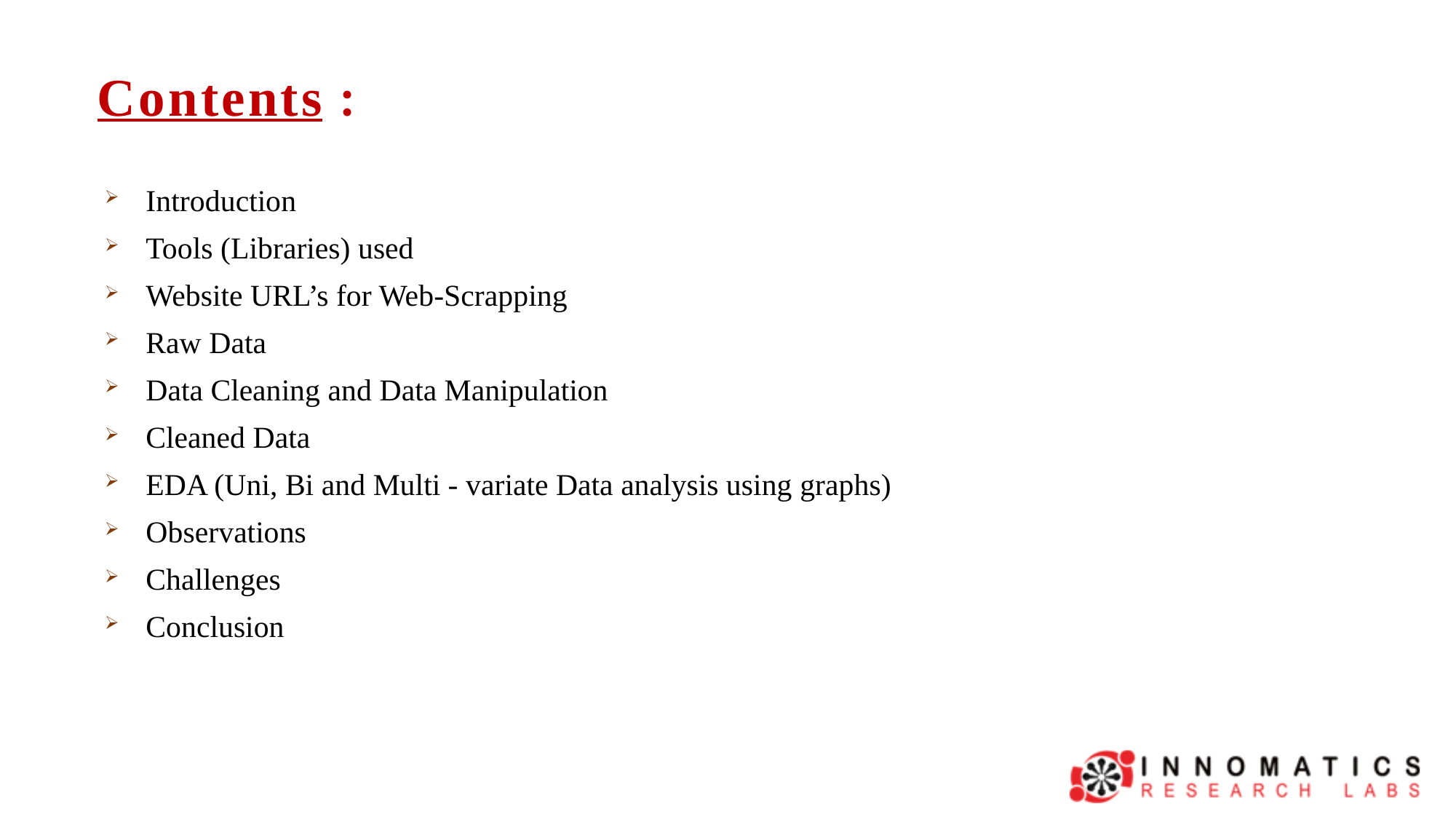

Contents :
Introduction
Tools (Libraries) used
Website URL’s for Web-Scrapping
Raw Data
Data Cleaning and Data Manipulation
Cleaned Data
EDA (Uni, Bi and Multi - variate Data analysis using graphs)
Observations
Challenges
Conclusion